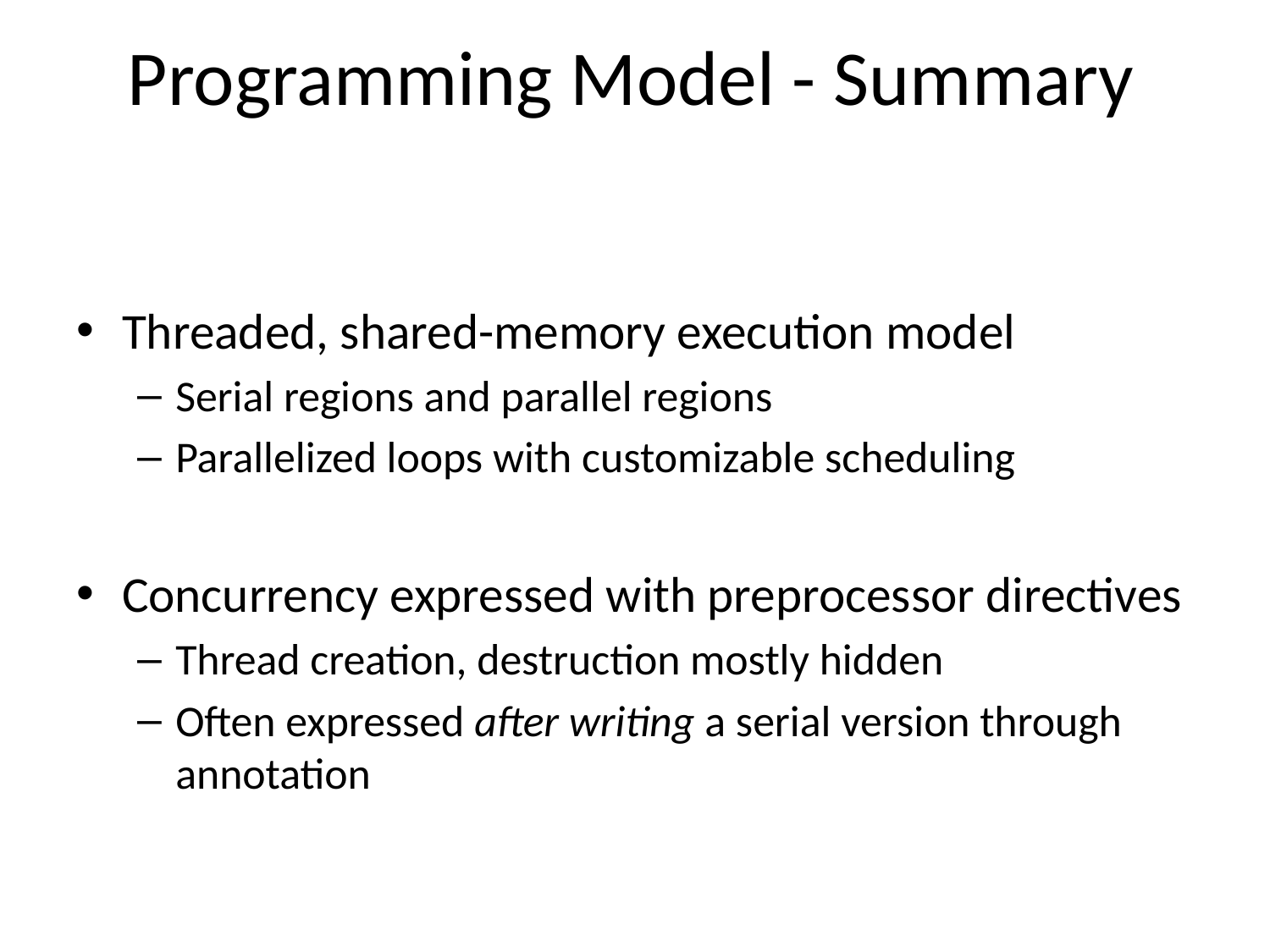

# Programming Model - Summary

Threaded, shared-memory execution model
Serial regions and parallel regions
Parallelized loops with customizable scheduling

Concurrency expressed with preprocessor directives
Thread creation, destruction mostly hidden
Often expressed after writing a serial version through annotation